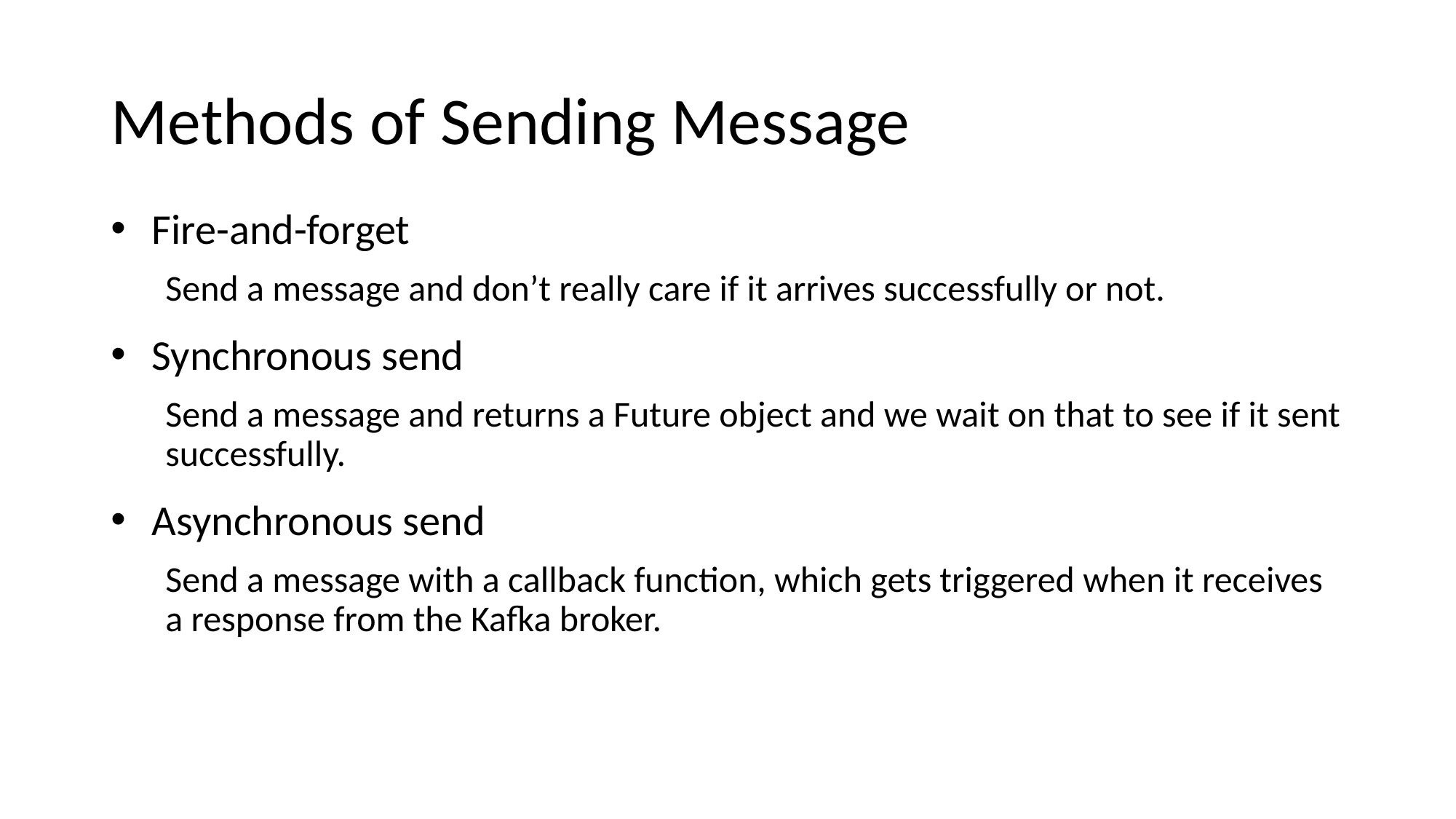

# Methods of Sending Message
Fire-and-forget
Send a message and don’t really care if it arrives successfully or not.
Synchronous send
Send a message and returns a Future object and we wait on that to see if it sent successfully.
Asynchronous send
Send a message with a callback function, which gets triggered when it receives a response from the Kafka broker.